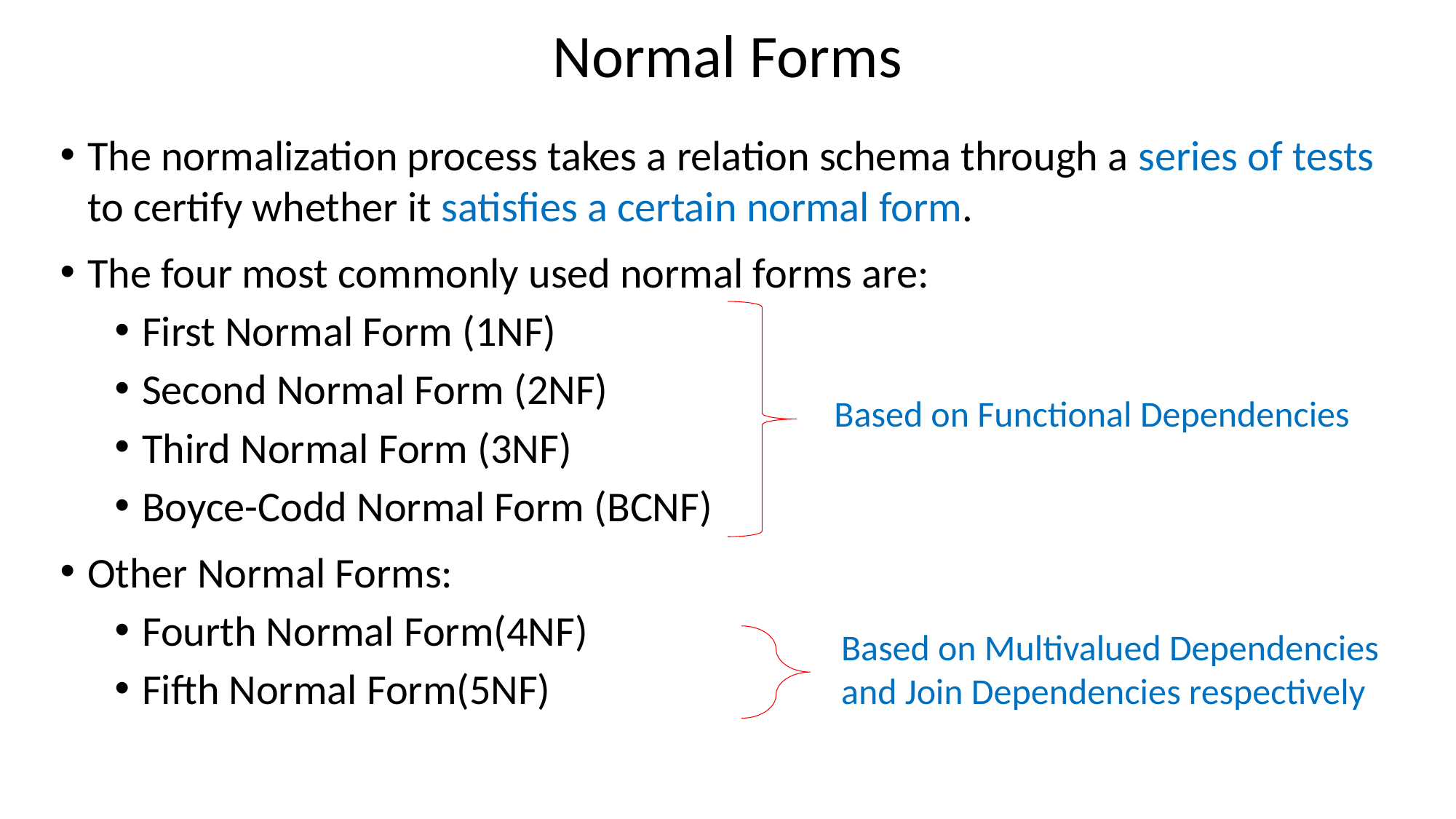

# Normal Forms
The normalization process takes a relation schema through a series of tests to certify whether it satisfies a certain normal form.
The four most commonly used normal forms are:
First Normal Form (1NF)
Second Normal Form (2NF)
Third Normal Form (3NF)
Boyce-Codd Normal Form (BCNF)
Other Normal Forms:
Fourth Normal Form(4NF)
Fifth Normal Form(5NF)

Based on Functional Dependencies

Based on Multivalued Dependencies and Join Dependencies respectively